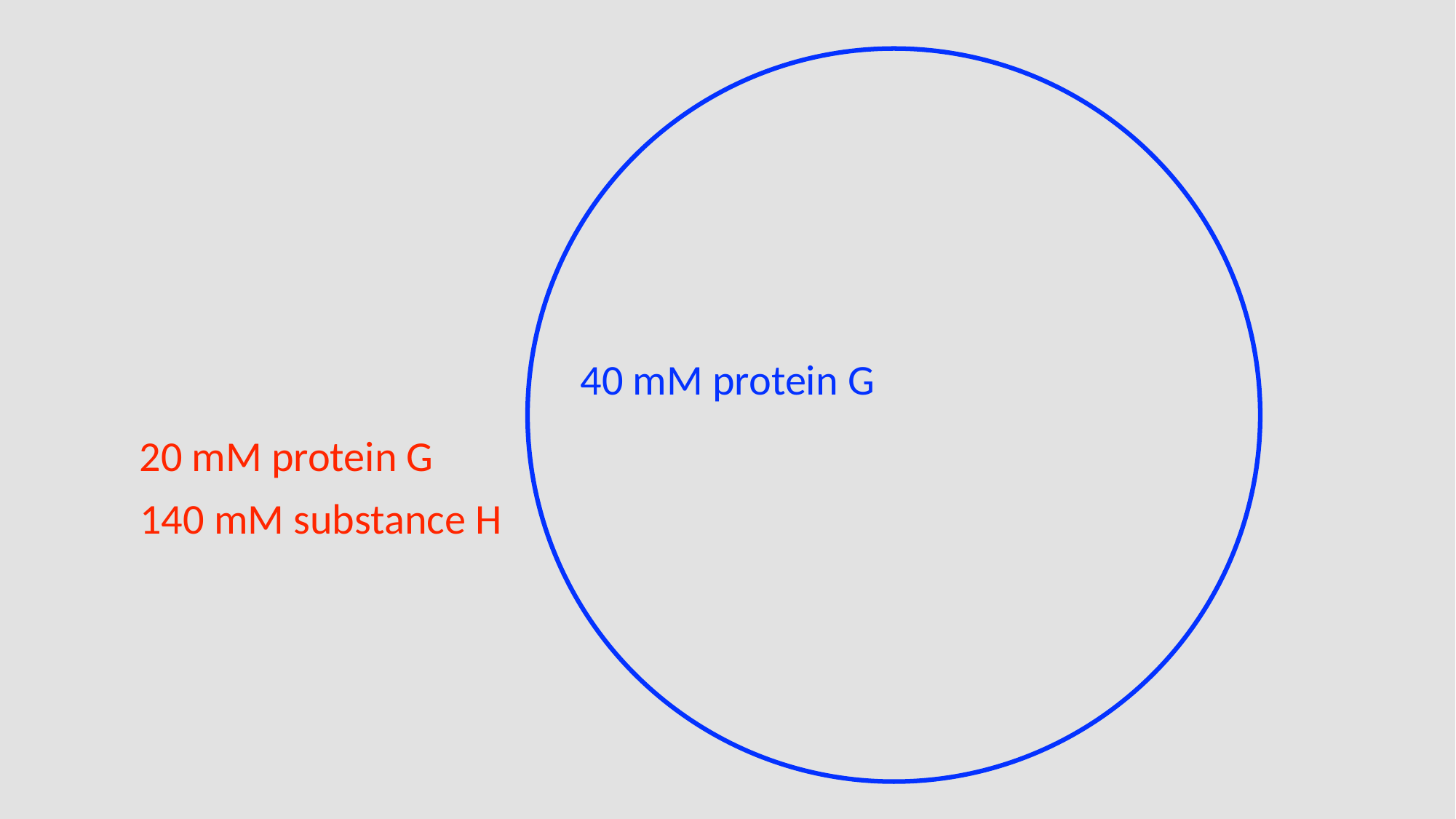

40 mM protein G
20 mM protein G
140 mM substance H